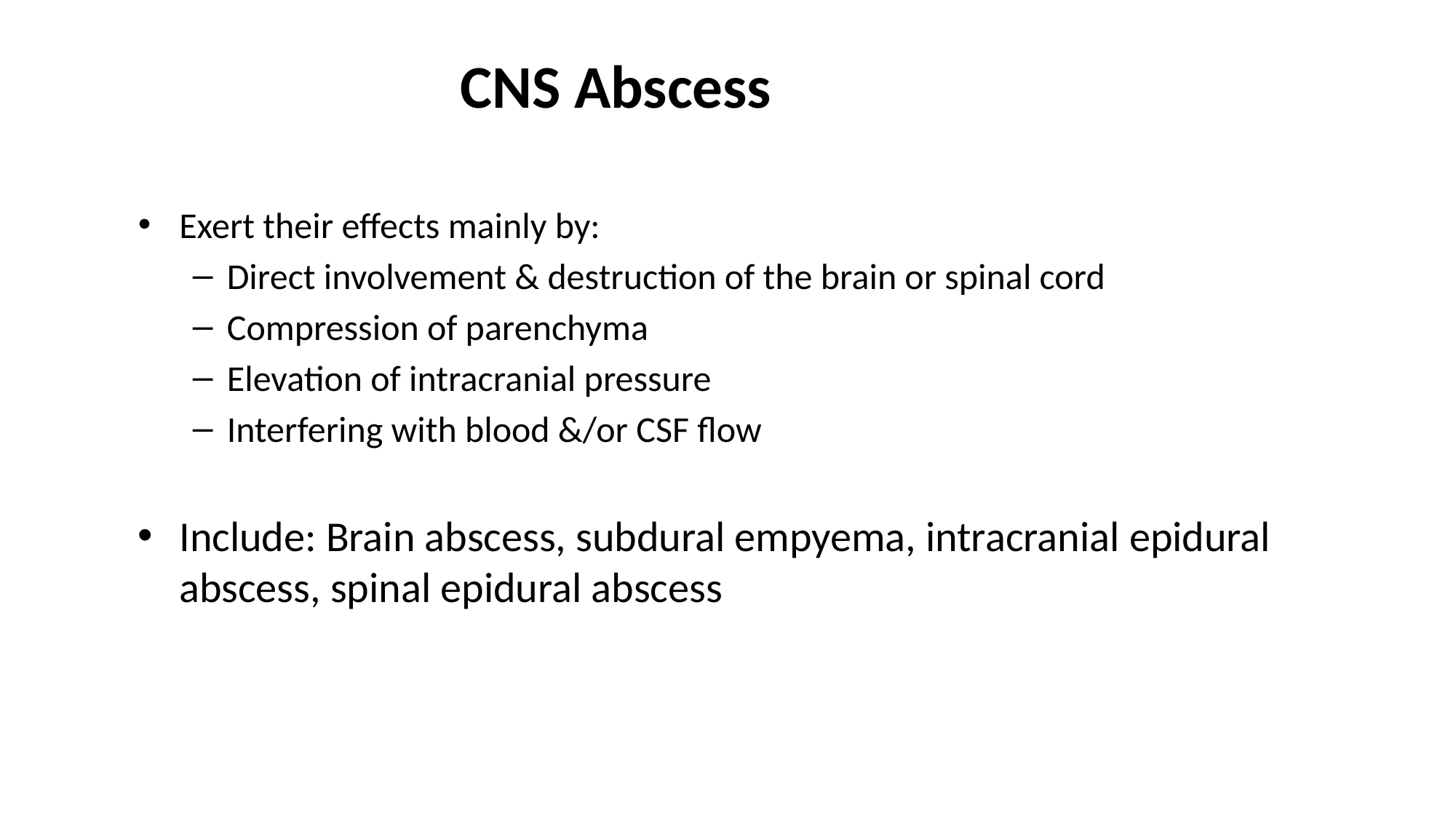

# CNS Abscess
Focal pyogenic infections of the central nervous system
Exert their effects mainly by:
Direct involvement & destruction of the brain or spinal cord
Compression of parenchyma
Elevation of intracranial pressure
Interfering with blood &/or CSF flow

Include: Brain abscess, subdural empyema, intracranial epidural abscess, spinal epidural abscess, spinal cord abscess